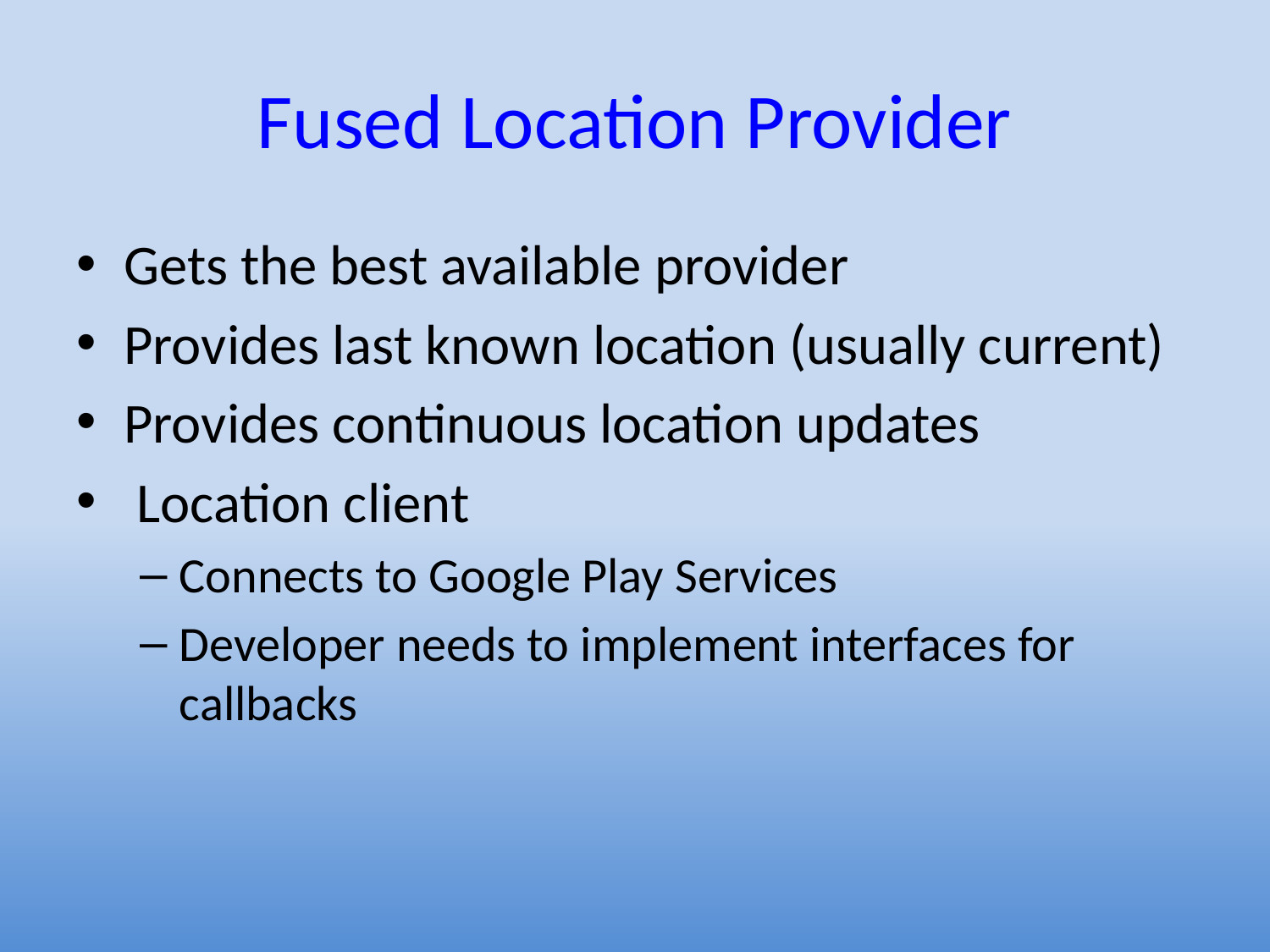

# Fused Location Provider
Gets the best available provider
Provides last known location (usually current)
Provides continuous location updates
 Location client
Connects to Google Play Services
Developer needs to implement interfaces for callbacks